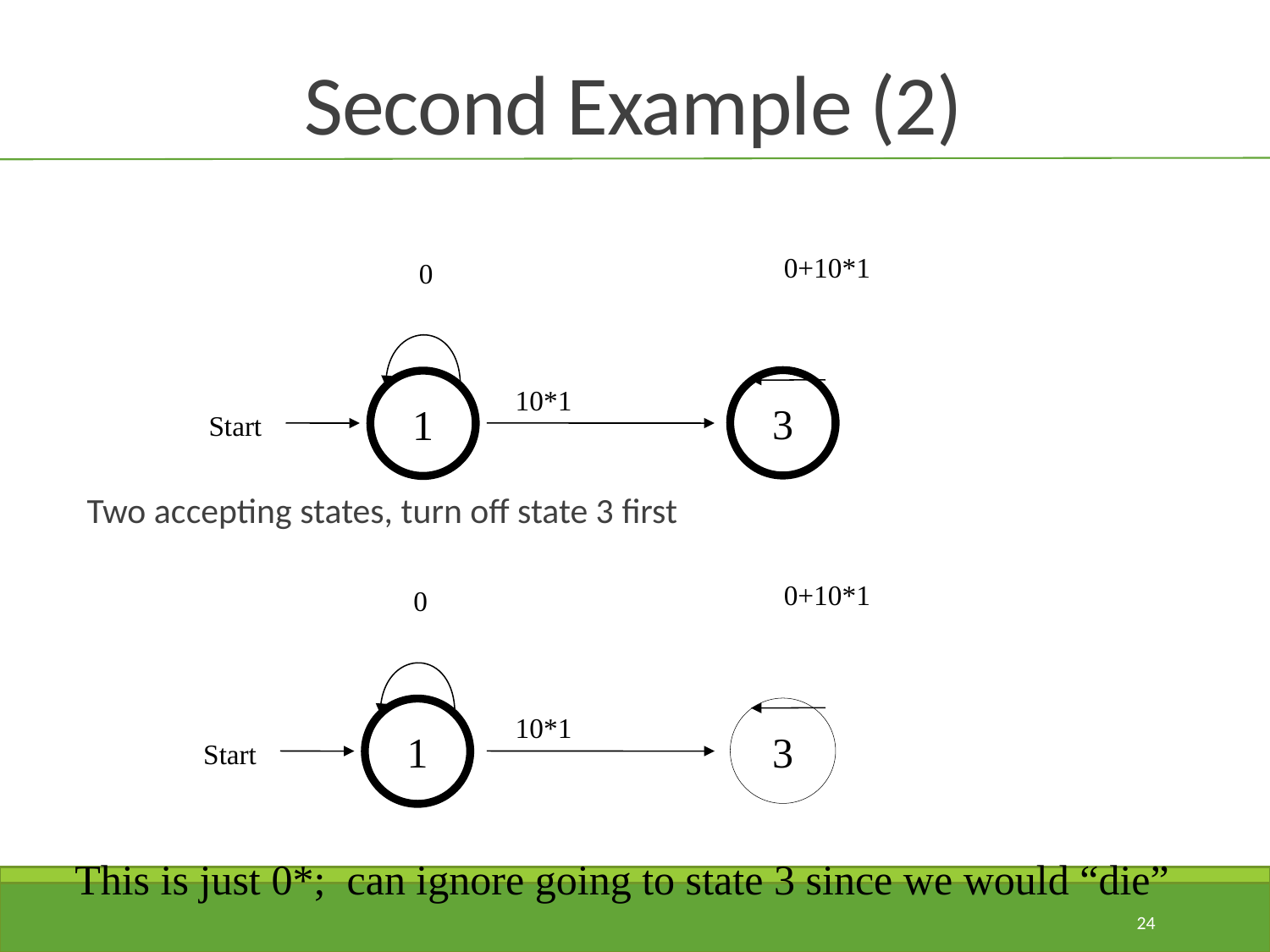

# Second Example (2)
0+10*1
0
3
1
10*1
Start

Two accepting states, turn off state 3 first
0+10*1
0
3
1
10*1
Start

This is just 0*;  can ignore going to state 3 since we would “die”
24